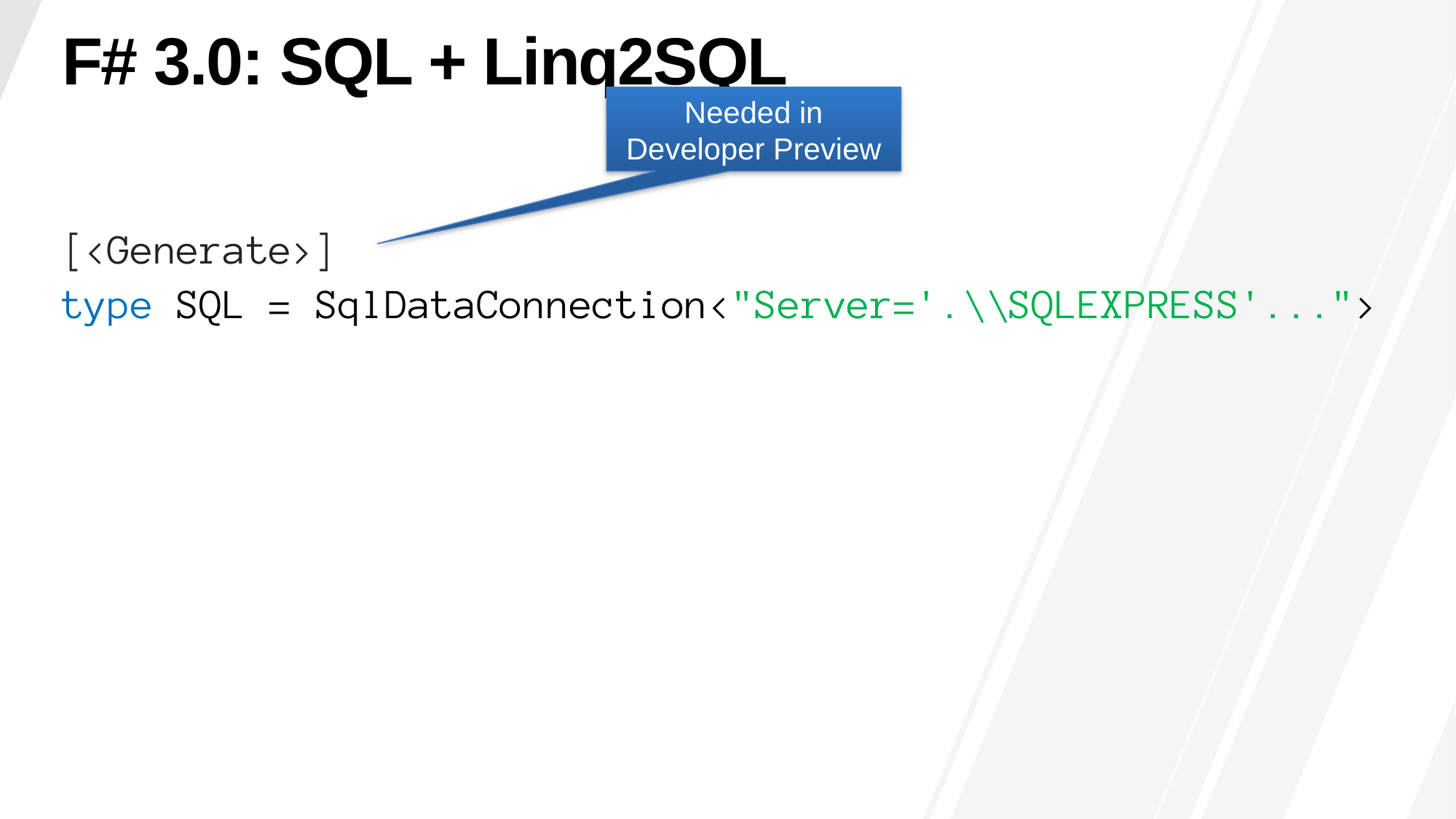

# F# 3.0: SQL + Linq2SQL
Needed in Developer Preview
[<Generate>]
type SQL = SqlDataConnection<"Server='.\\SQLEXPRESS'...">